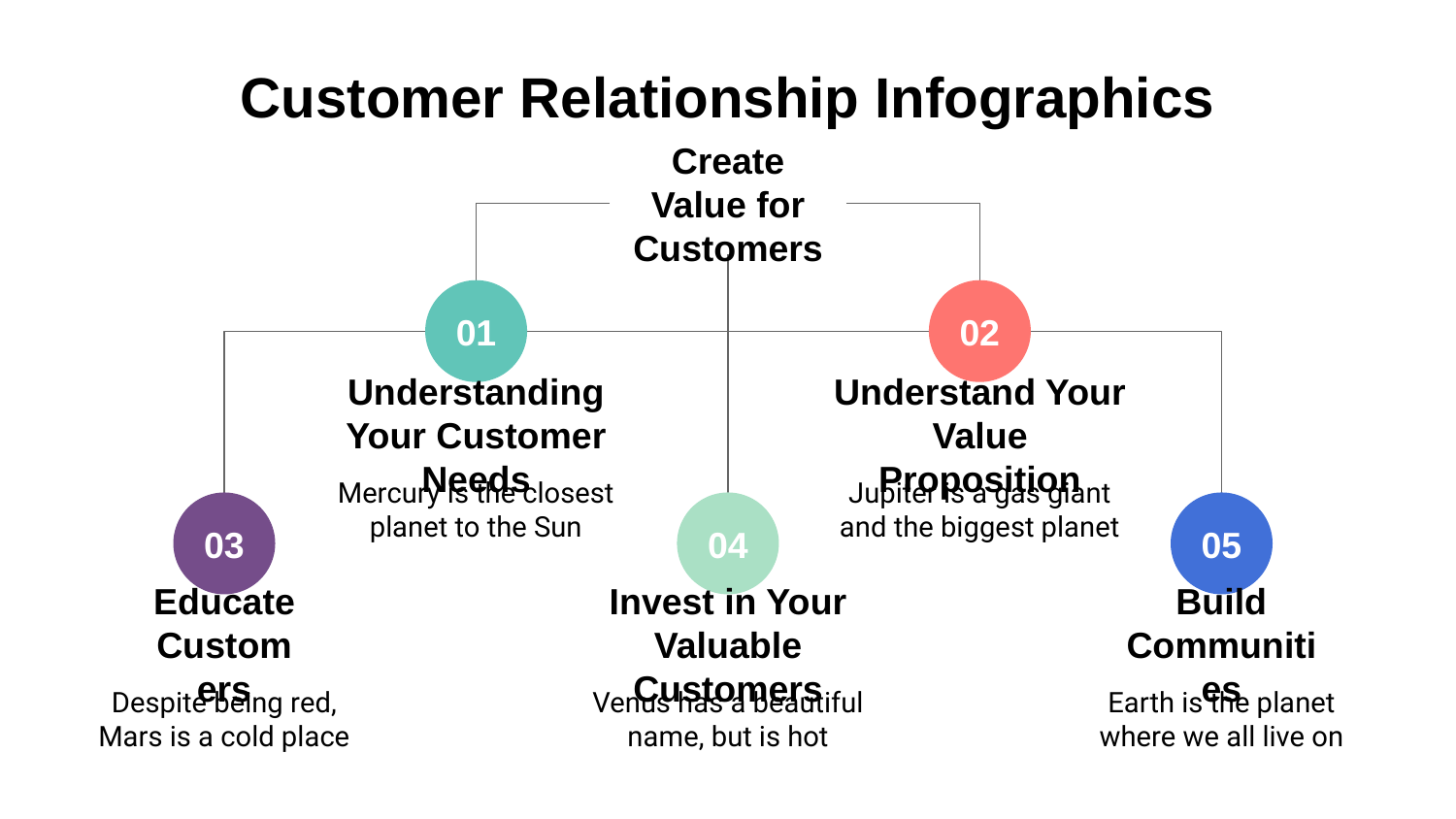

# Customer Relationship Infographics
Create Value for Customers
01
Understanding Your Customer Needs
Mercury is the closest planet to the Sun
02
Understand Your Value Proposition
Jupiter is a gas giant and the biggest planet
03
Educate Customers
Despite being red, Mars is a cold place
04
Invest in Your Valuable Customers
Venus has a beautiful name, but is hot
05
Build Communities
Earth is the planet where we all live on